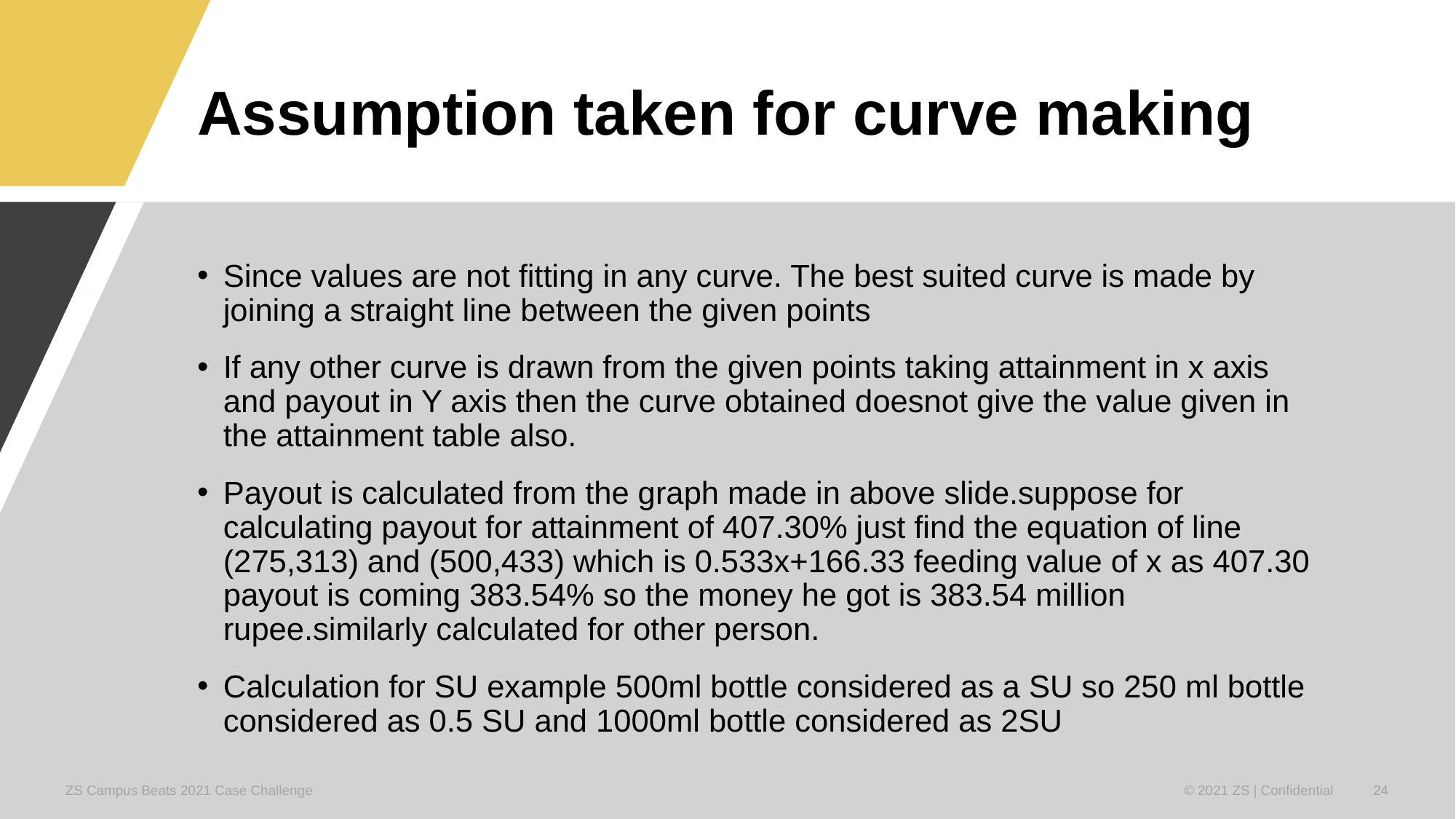

# Assumption taken for curve making

Since values are not fitting in any curve. The best suited curve is made by joining a straight line between the given points
If any other curve is drawn from the given points taking attainment in x axis and payout in Y axis then the curve obtained doesnot give the value given in the attainment table also.
Payout is calculated from the graph made in above slide.suppose for calculating payout for attainment of 407.30% just find the equation of line (275,313) and (500,433) which is 0.533x+166.33 feeding value of x as 407.30 payout is coming 383.54% so the money he got is 383.54 million rupee.similarly calculated for other person.
Calculation for SU example 500ml bottle considered as a SU so 250 ml bottle considered as 0.5 SU and 1000ml bottle considered as 2SU